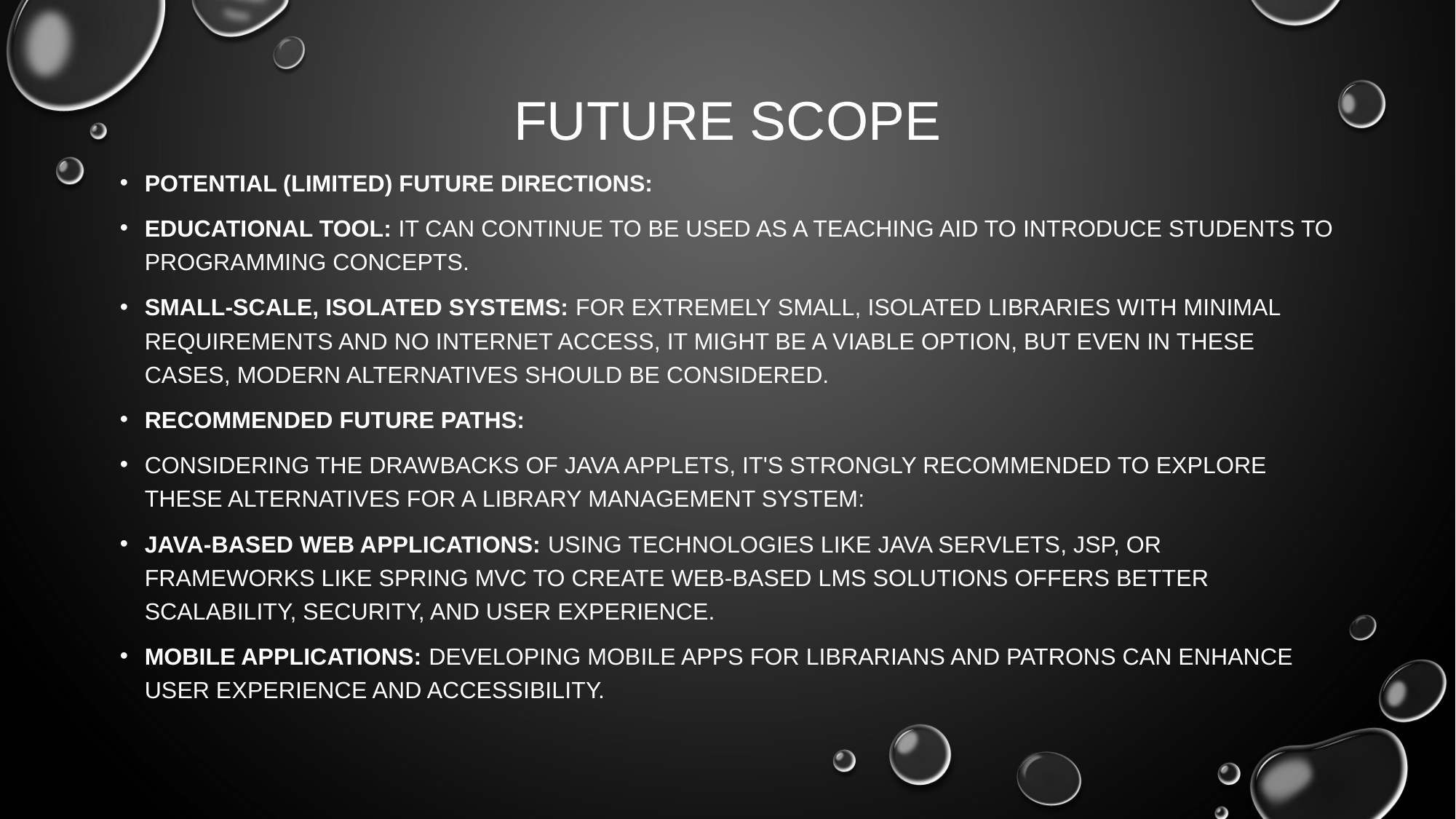

# FUTURE SCOPE
Potential (Limited) Future Directions:
Educational Tool: It can continue to be used as a teaching aid to introduce students to programming concepts.
Small-Scale, Isolated Systems: For extremely small, isolated libraries with minimal requirements and no internet access, it might be a viable option, but even in these cases, modern alternatives should be considered.
Recommended Future Paths:
Considering the drawbacks of Java Applets, it's strongly recommended to explore these alternatives for a library management system:
Java-based Web Applications: Using technologies like Java Servlets, JSP, or frameworks like Spring MVC to create web-based LMS solutions offers better scalability, security, and user experience.
Mobile Applications: Developing mobile apps for librarians and patrons can enhance user experience and accessibility.